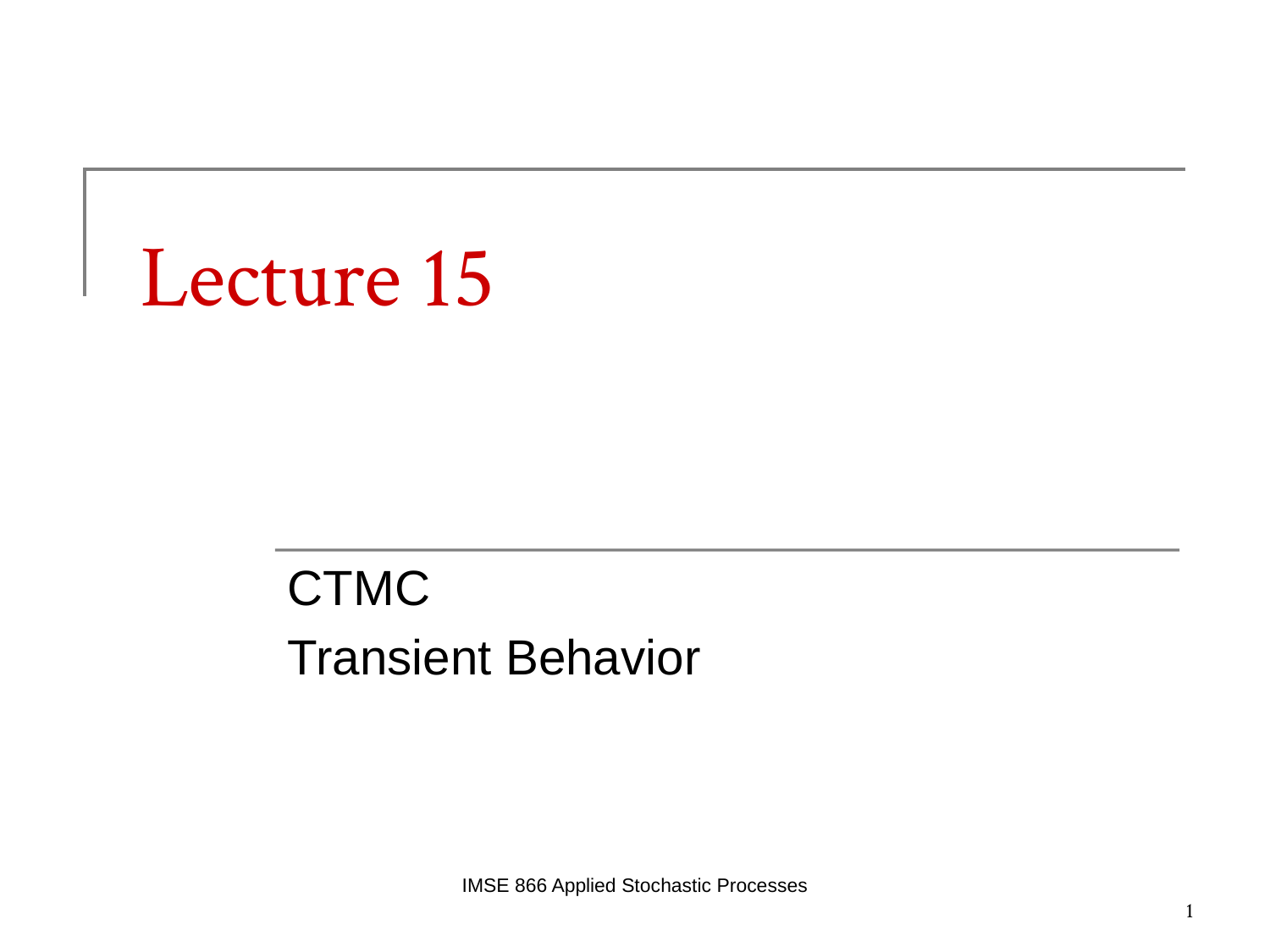

# Lecture 15
CTMC
Transient Behavior
IMSE 866 Applied Stochastic Processes
1